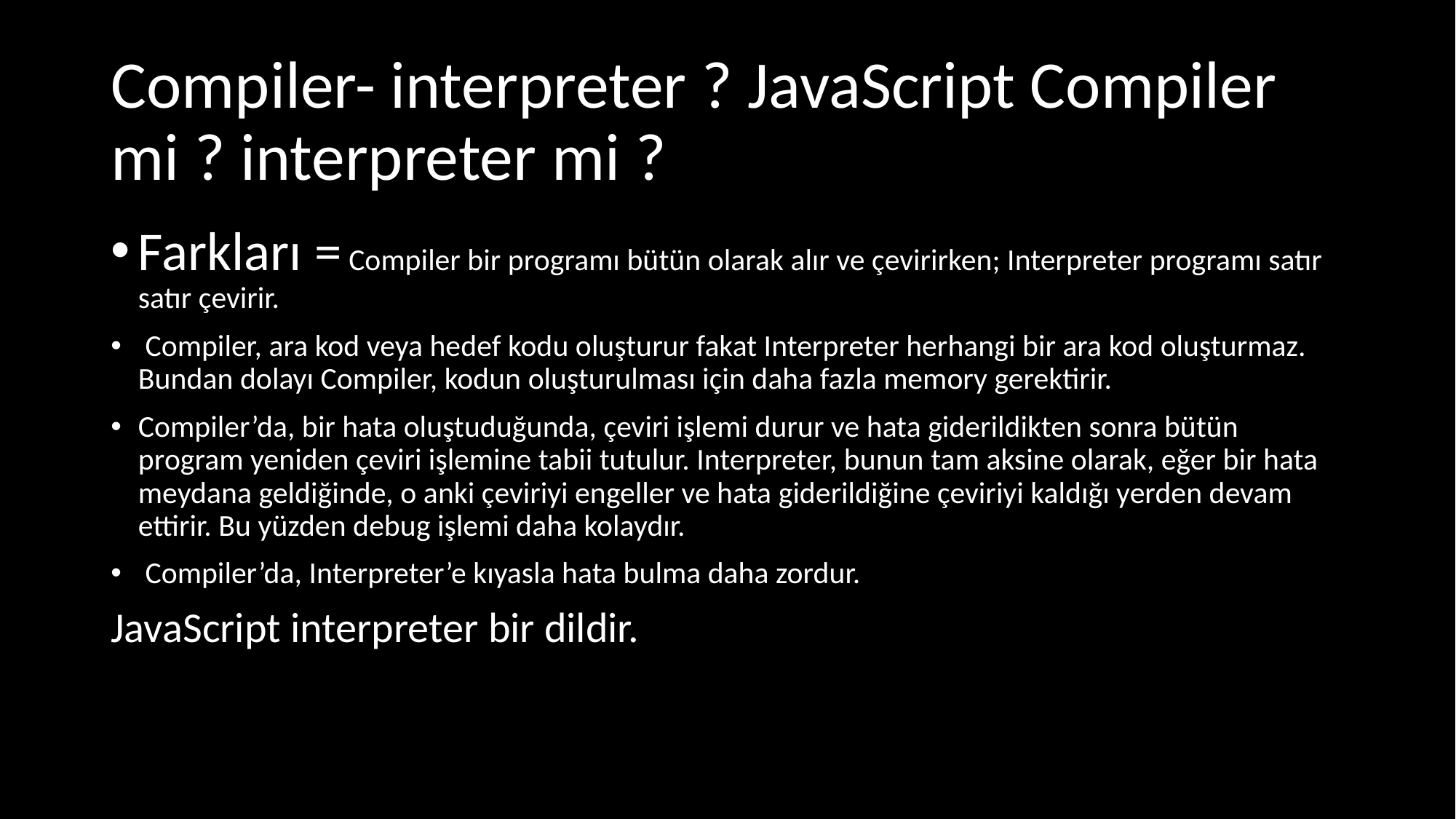

# Compiler- interpreter ? JavaScript Compiler mi ? interpreter mi ?
Farkları = Compiler bir programı bütün olarak alır ve çevirirken; Interpreter programı satır satır çevirir.
 Compiler, ara kod veya hedef kodu oluşturur fakat Interpreter herhangi bir ara kod oluşturmaz. Bundan dolayı Compiler, kodun oluşturulması için daha fazla memory gerektirir.
Compiler’da, bir hata oluştuduğunda, çeviri işlemi durur ve hata giderildikten sonra bütün program yeniden çeviri işlemine tabii tutulur. Interpreter, bunun tam aksine olarak, eğer bir hata meydana geldiğinde, o anki çeviriyi engeller ve hata giderildiğine çeviriyi kaldığı yerden devam ettirir. Bu yüzden debug işlemi daha kolaydır.
 Compiler’da, Interpreter’e kıyasla hata bulma daha zordur.
JavaScript interpreter bir dildir.